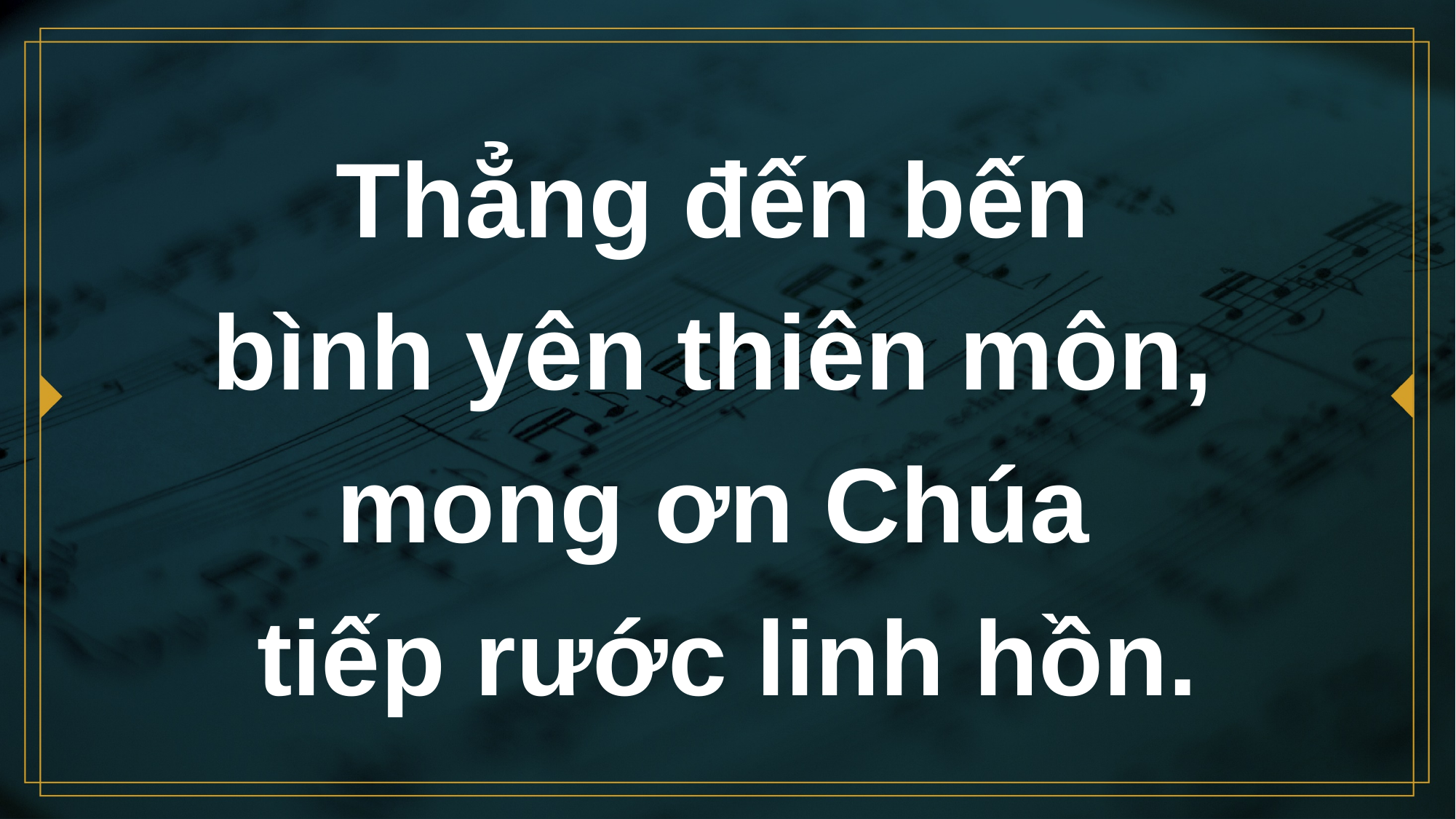

# Thẳng đến bến bình yên thiên môn, mong ơn Chúa tiếp rước linh hồn.